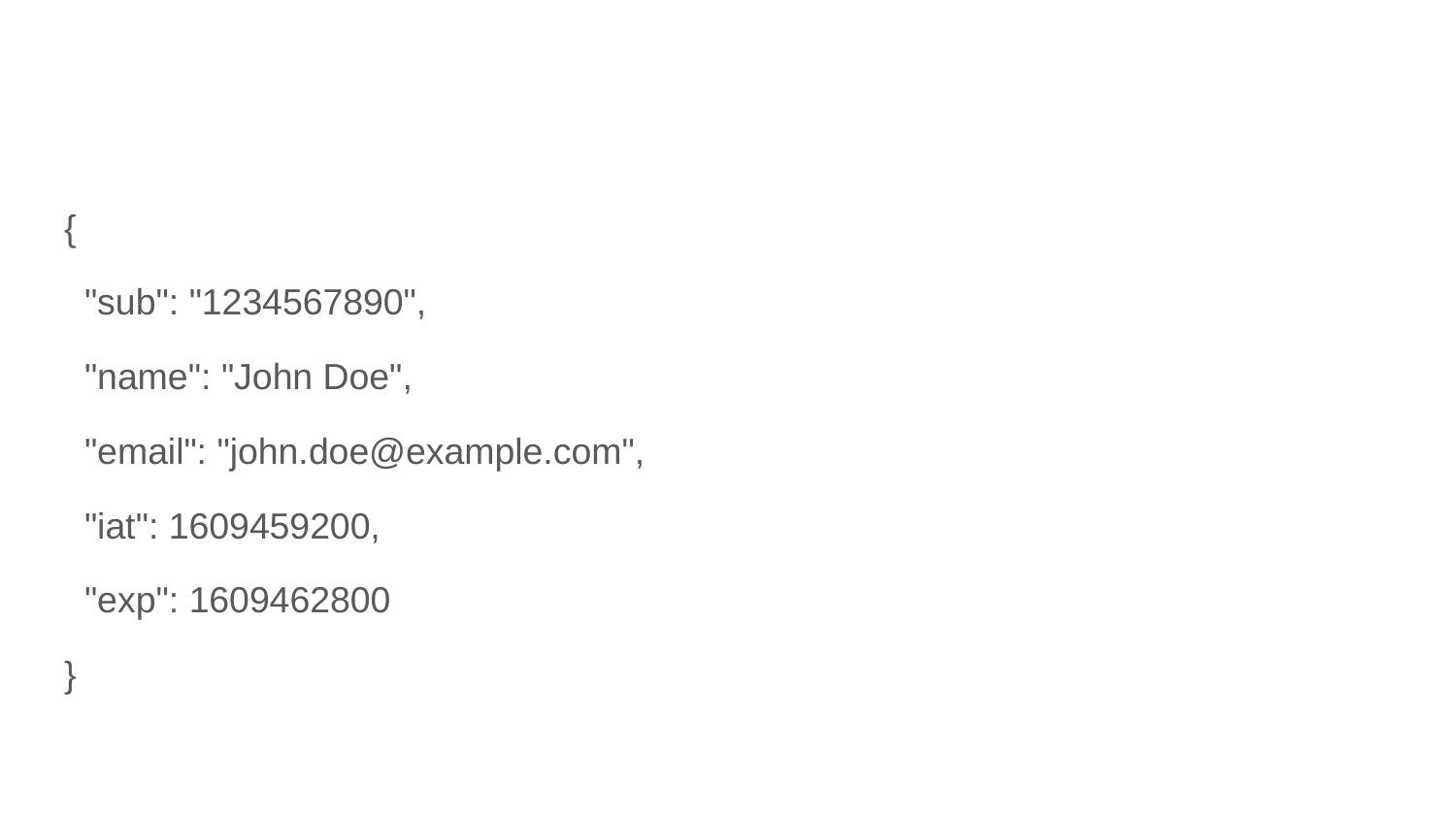

#
{
  "sub": "1234567890",
  "name": "John Doe",
  "email": "john.doe@example.com",
  "iat": 1609459200,
  "exp": 1609462800
}